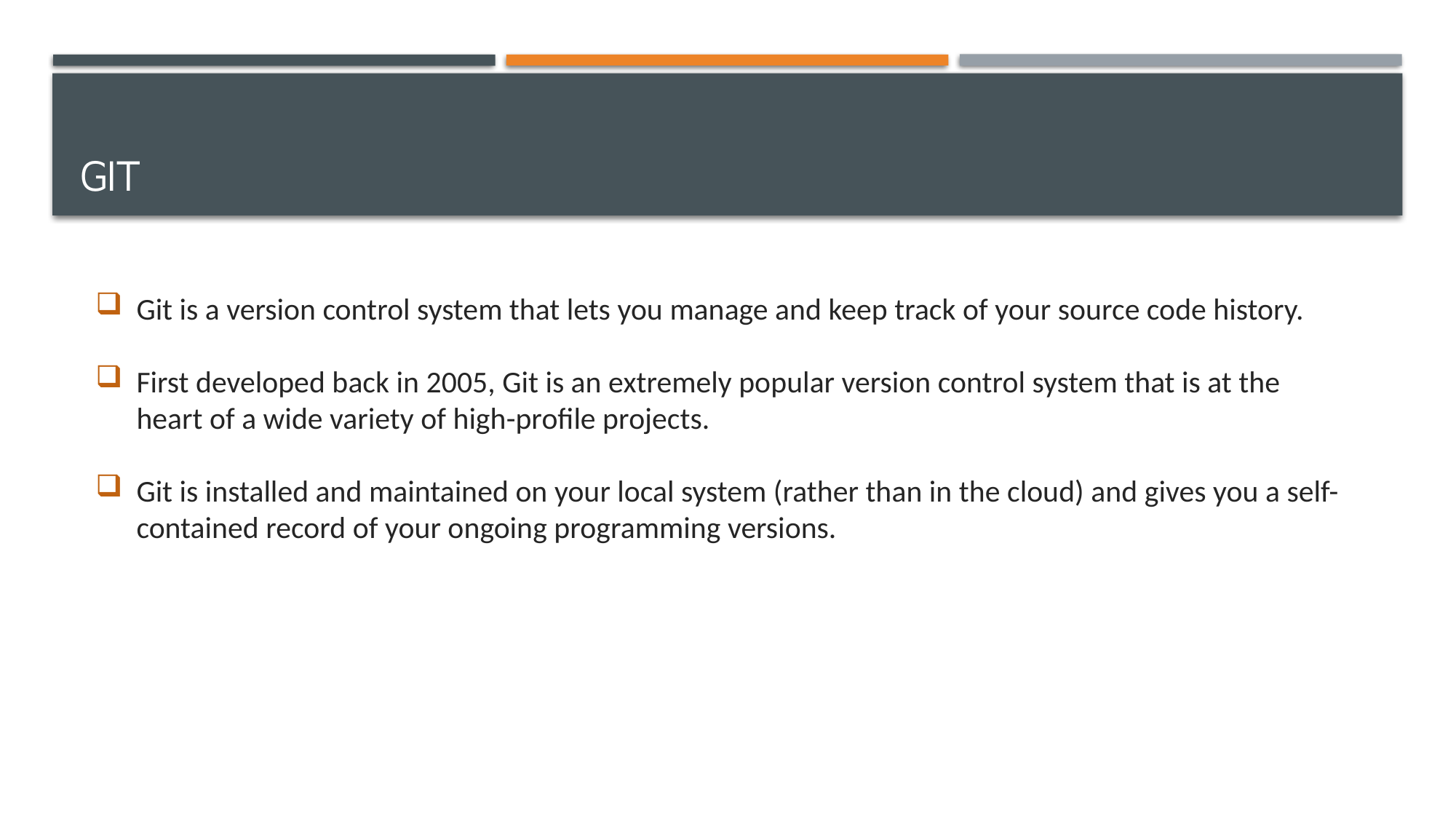

# Git
Git is a version control system that lets you manage and keep track of your source code history.

First developed back in 2005, Git is an extremely popular version control system that is at the heart of a wide variety of high-profile projects.

Git is installed and maintained on your local system (rather than in the cloud) and gives you a self-contained record of your ongoing programming versions.